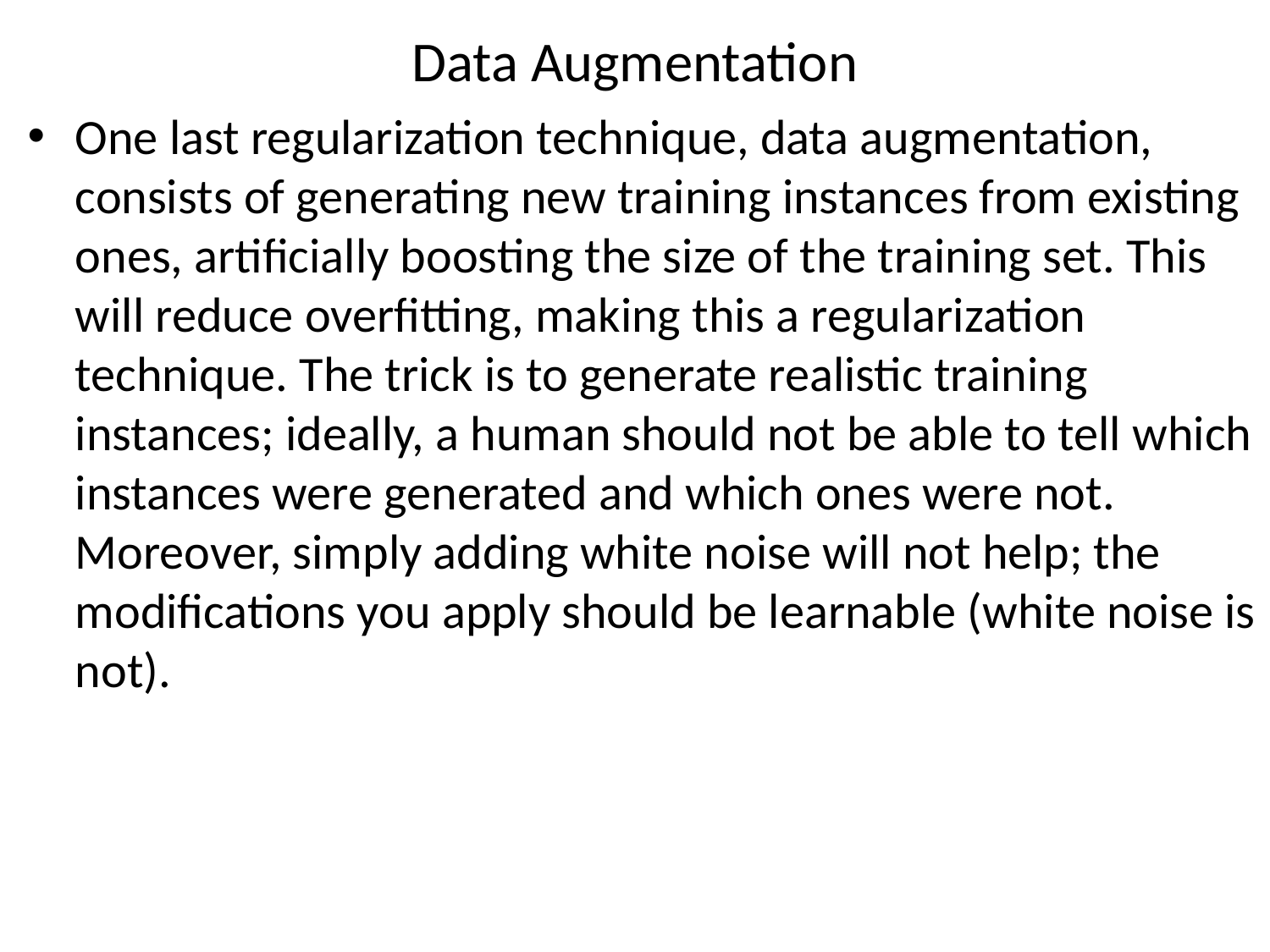

# Data Augmentation
One last regularization technique, data augmentation, consists of generating new training instances from existing ones, artificially boosting the size of the training set. This will reduce overfitting, making this a regularization technique. The trick is to generate realistic training instances; ideally, a human should not be able to tell which instances were generated and which ones were not. Moreover, simply adding white noise will not help; the modifications you apply should be learnable (white noise is not).